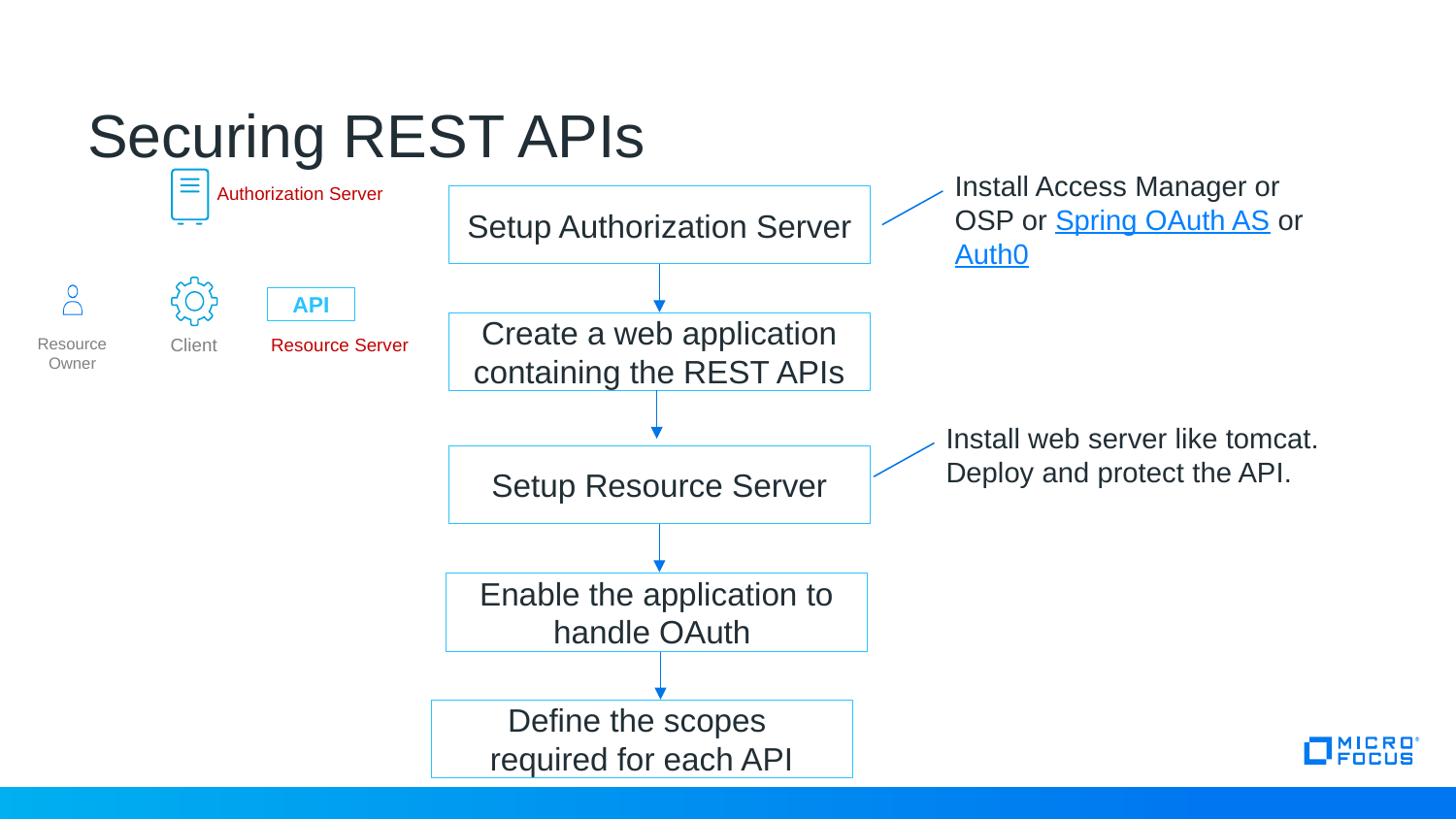

# Securing REST APIs
Install Access Manager or OSP or Spring OAuth AS or Auth0

Authorization Server
Setup Authorization Server

API
Create a web application containing the REST APIs
Client
Resource Server
Resource Owner
Install web server like tomcat.
Deploy and protect the API.
Setup Resource Server
Enable the application to handle OAuth
Define the scopes  required for each API